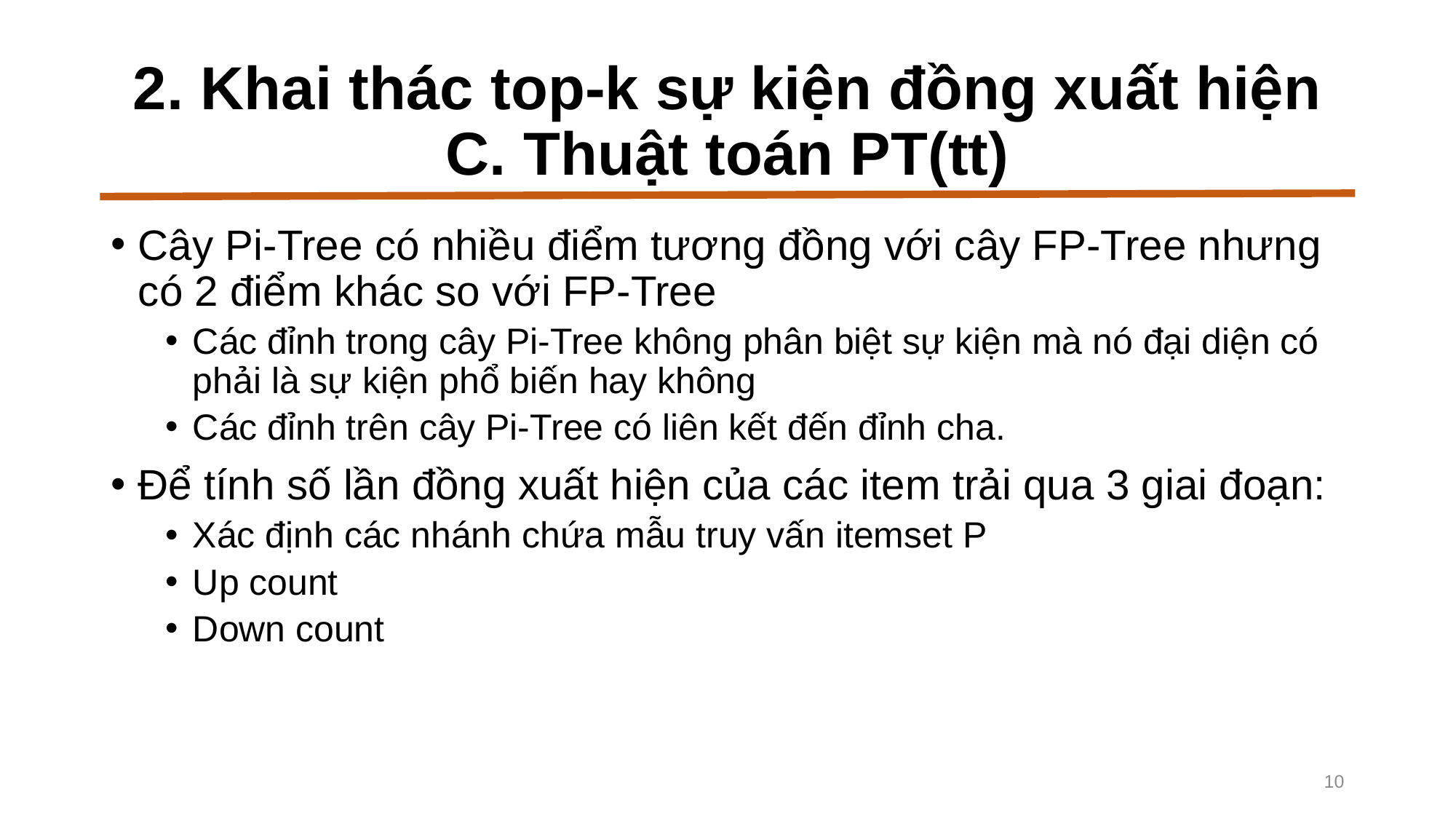

# 2. Khai thác top-k sự kiện đồng xuất hiện C. Thuật toán PT(tt)
Cây Pi-Tree có nhiều điểm tương đồng với cây FP-Tree nhưng có 2 điểm khác so với FP-Tree
Các đỉnh trong cây Pi-Tree không phân biệt sự kiện mà nó đại diện có phải là sự kiện phổ biến hay không
Các đỉnh trên cây Pi-Tree có liên kết đến đỉnh cha.
Để tính số lần đồng xuất hiện của các item trải qua 3 giai đoạn:
Xác định các nhánh chứa mẫu truy vấn itemset P
Up count
Down count

10